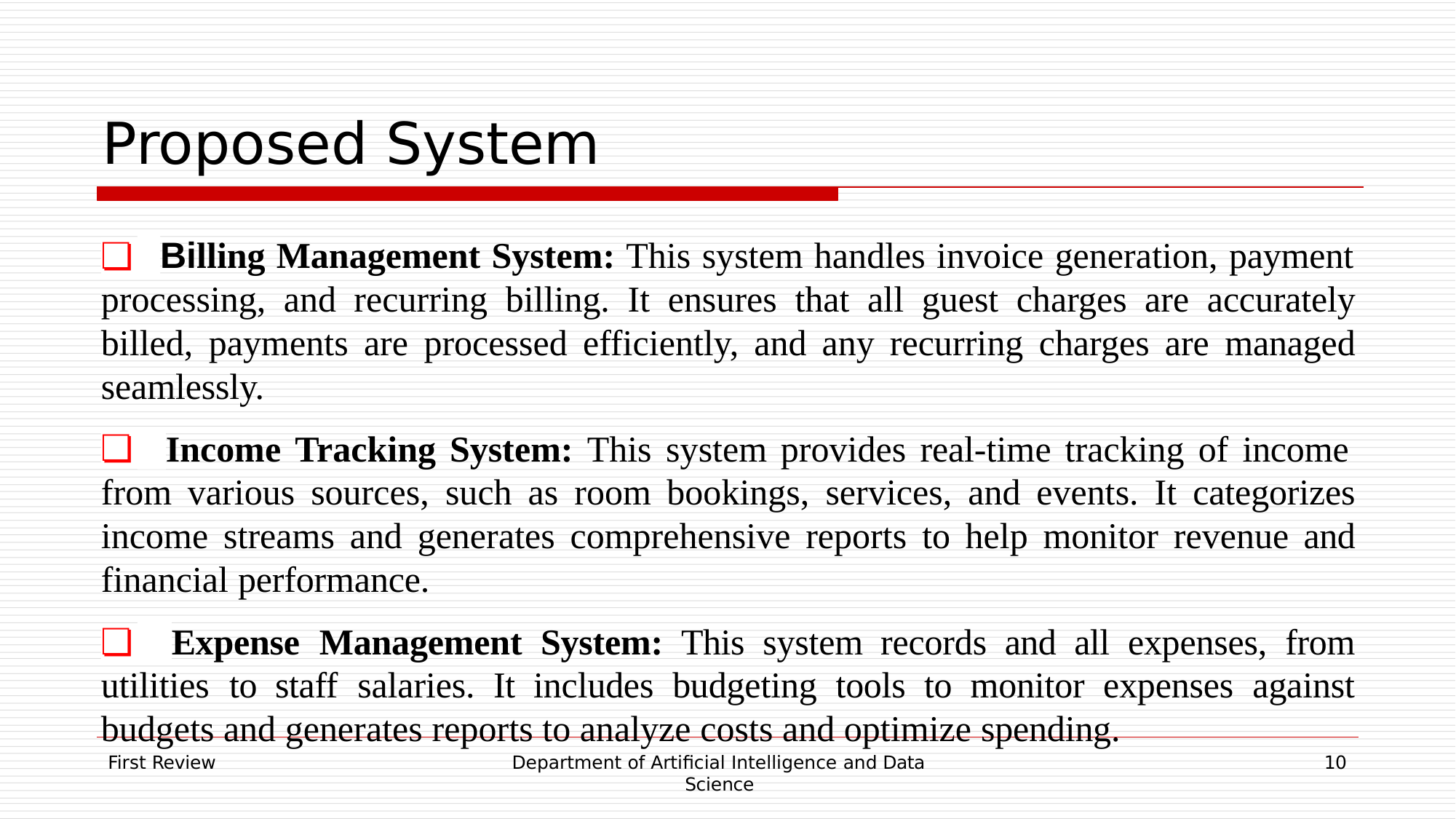

# Proposed System
Billing Management System: This system handles invoice generation, payment
❏

processing, and recurring billing. It ensures that all guest charges are accurately billed, payments are processed efficiently, and any recurring charges are managed seamlessly.
Income Tracking System: This system provides real-time tracking of income
❏

from various sources, such as room bookings, services, and events. It categorizes income streams and generates comprehensive reports to help monitor revenue and financial performance.
Expense	Management	System:	This	system	records	and	all	expenses,	from
❏

utilities	to	staff	salaries.	It	includes	budgeting	tools	to	monitor	expenses	against budgets and generates reports to analyze costs and optimize spending.
First Review
Department of Artificial Intelligence and Data Science
10